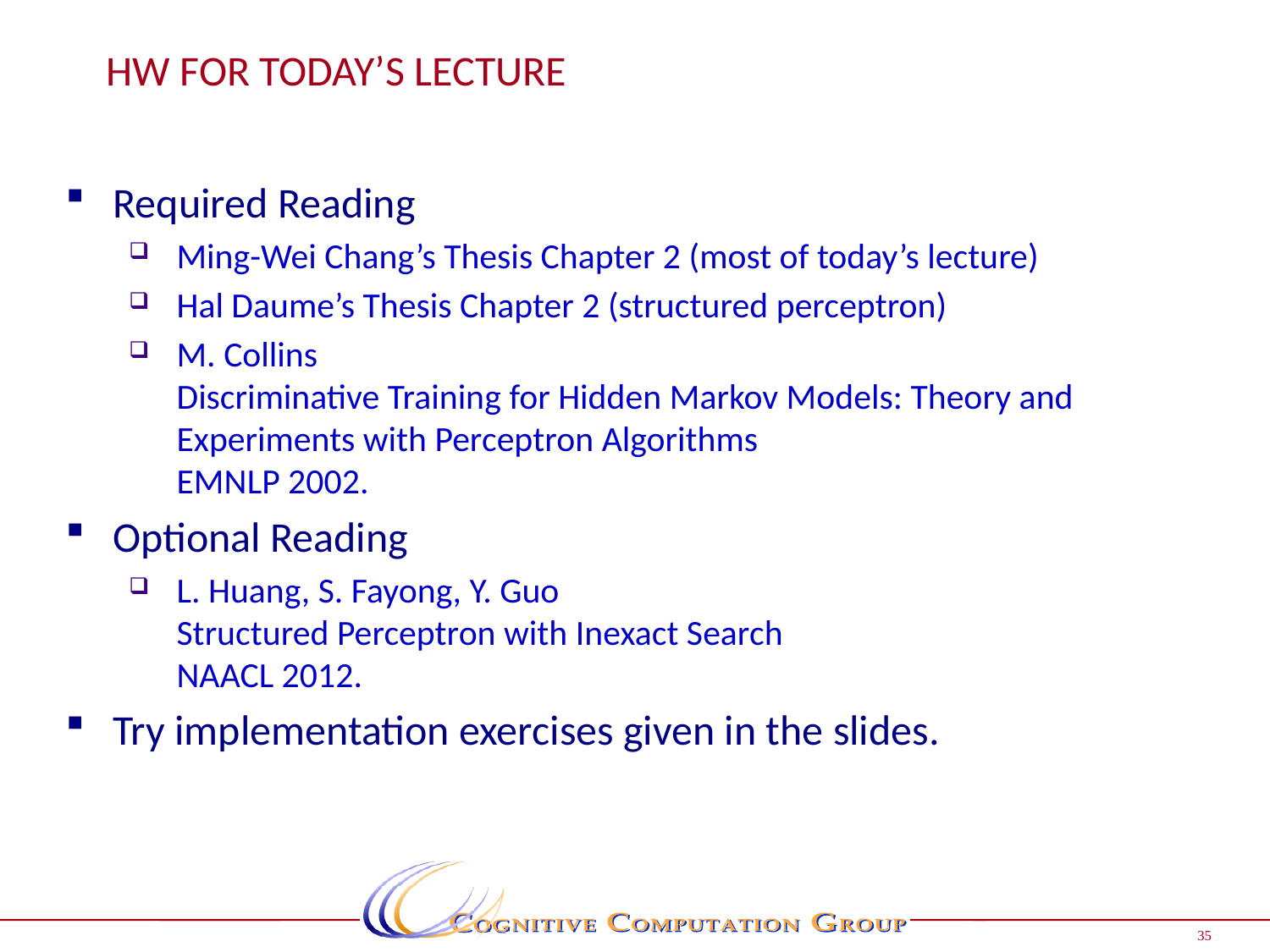

# HW for Today’s Lecture
Required Reading
Ming-Wei Chang’s Thesis Chapter 2 (most of today’s lecture)
Hal Daume’s Thesis Chapter 2 (structured perceptron)
M. Collins
Discriminative Training for Hidden Markov Models: Theory and Experiments with Perceptron Algorithms
EMNLP 2002.
Optional Reading
L. Huang, S. Fayong, Y. Guo
Structured Perceptron with Inexact Search
NAACL 2012.
Try implementation exercises given in the slides.